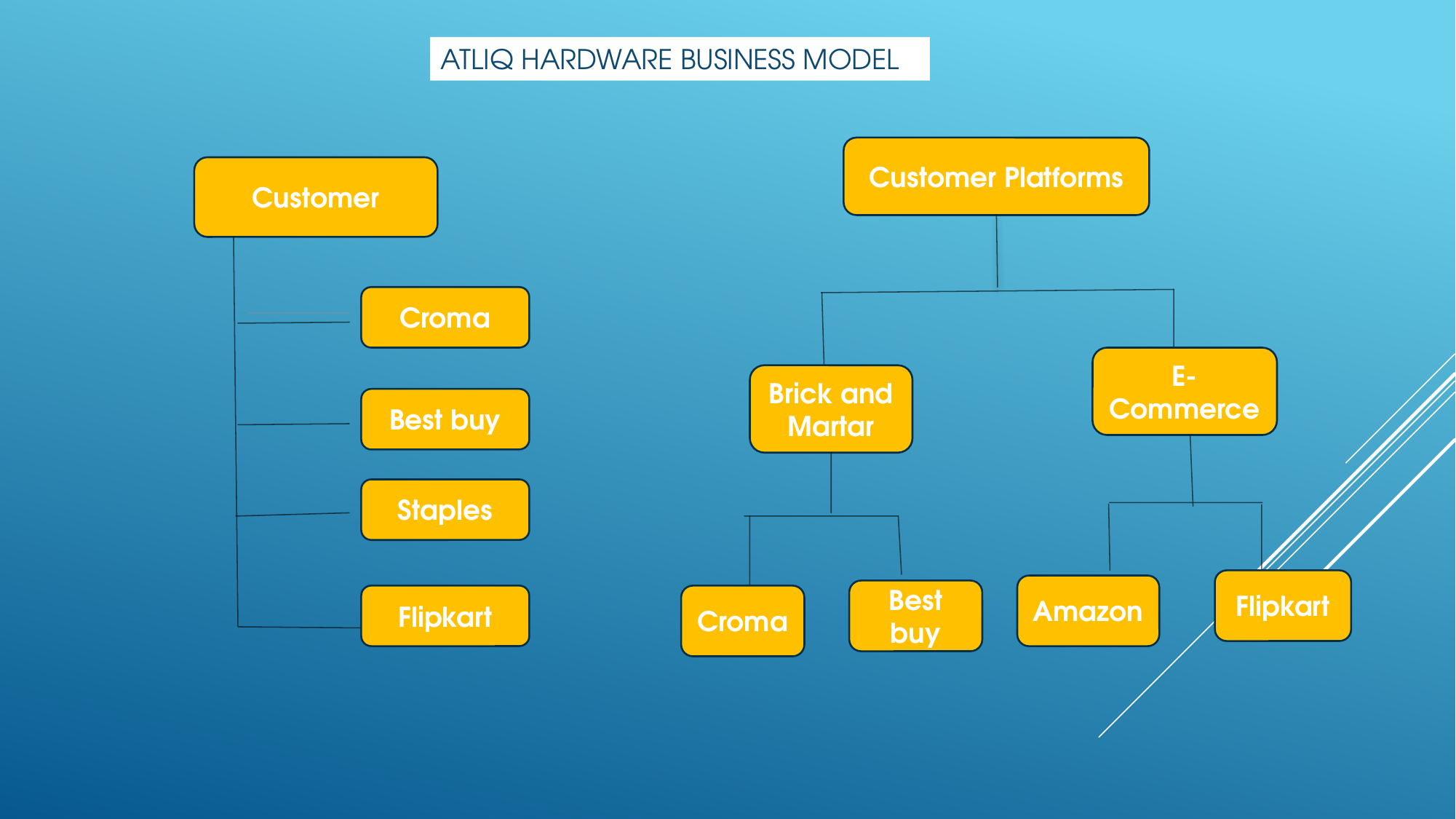

ATLIQ HARDWARE BUSINESS MODEL
Customer Platforms
Customer
Croma
E-Commerce
Brick and Martar
Best buy
Staples
Flipkart
Amazon
Best buy
Flipkart
Croma